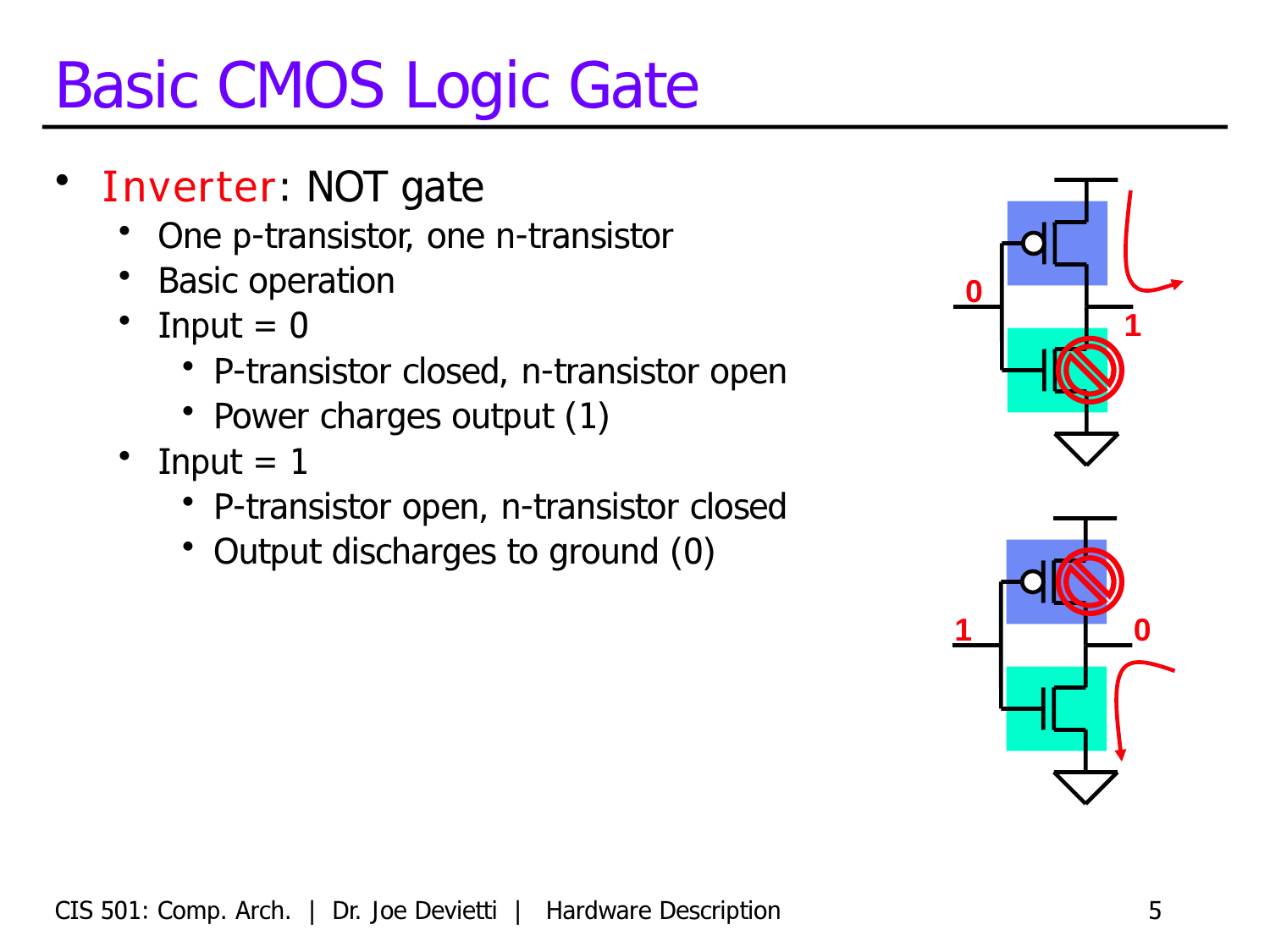

# Basic CMOS Logic Gate
Inverter: NOT gate
One p-transistor, one n-transistor
Basic operation
Input = 0
P-transistor closed, n-transistor open
Power charges output (1)
Input = 1
P-transistor open, n-transistor closed
Output discharges to ground (0)

0
1

1
0

CIS 501: Comp. Arch.  |  Dr. Joe Devietti  |   Hardware Description
5